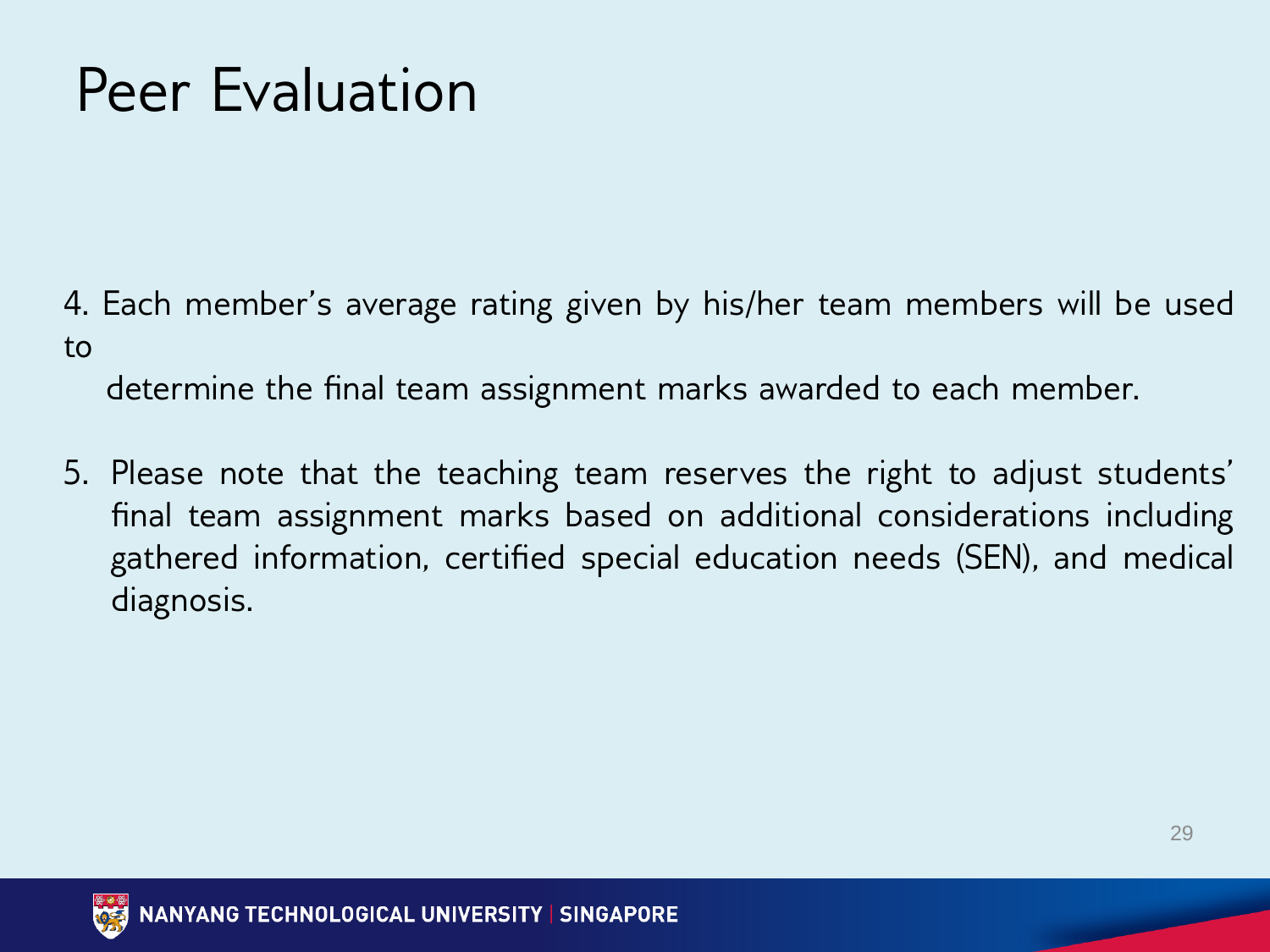

# Peer Evaluation

4. Each member’s average rating given by his/her team members will be used to
    determine the final team assignment marks awarded to each member.

Please note that the teaching team reserves the right to adjust students’ final team assignment marks based on additional considerations including gathered information, certified special education needs (SEN), and medical diagnosis.
29